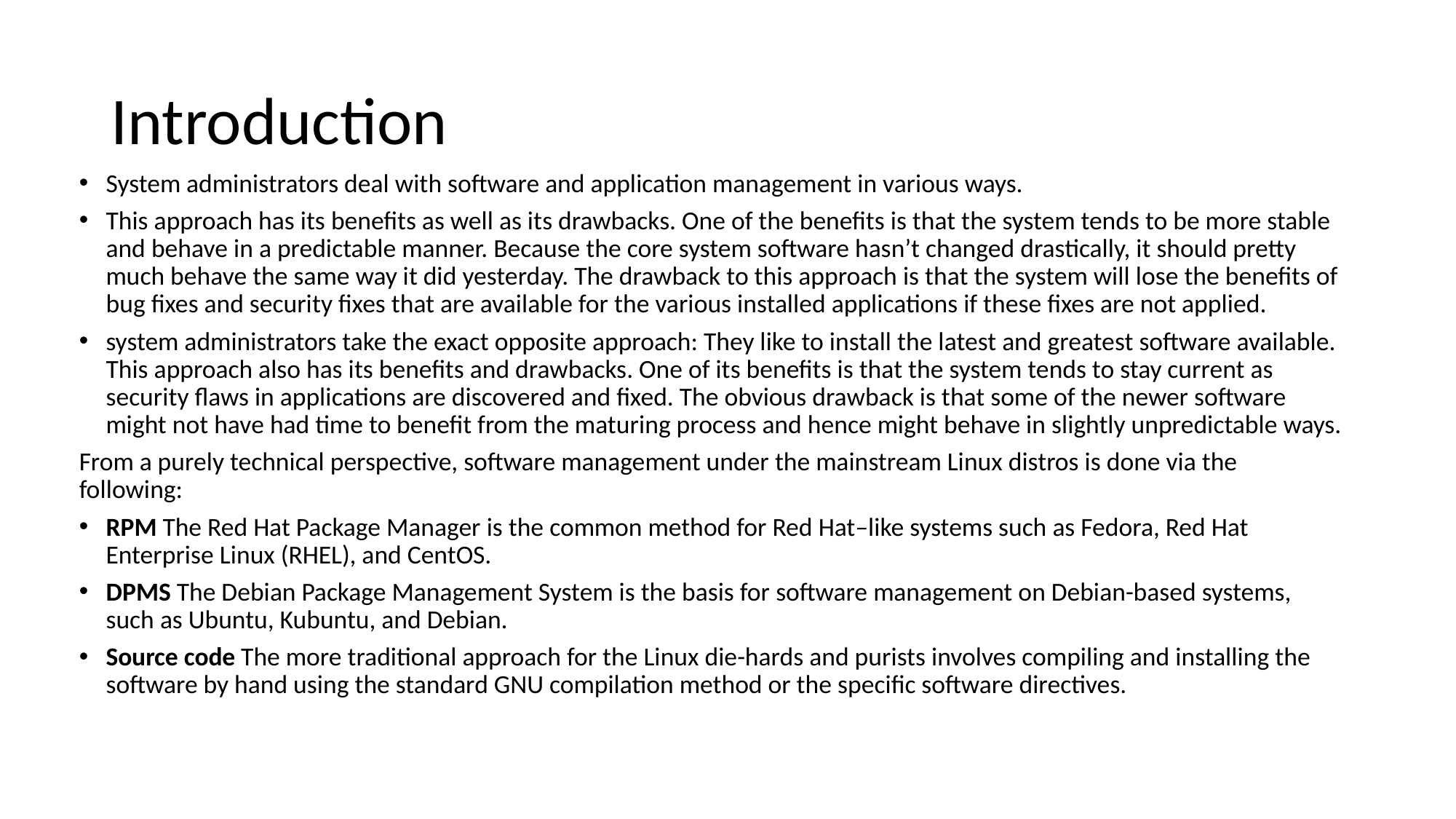

# Introduction
System administrators deal with software and application management in various ways.
This approach has its benefits as well as its drawbacks. One of the benefits is that the system tends to be more stable and behave in a predictable manner. Because the core system software hasn’t changed drastically, it should pretty much behave the same way it did yesterday. The drawback to this approach is that the system will lose the benefits of bug fixes and security fixes that are available for the various installed applications if these fixes are not applied.
system administrators take the exact opposite approach: They like to install the latest and greatest software available. This approach also has its benefits and drawbacks. One of its benefits is that the system tends to stay current as security flaws in applications are discovered and fixed. The obvious drawback is that some of the newer software might not have had time to benefit from the maturing process and hence might behave in slightly unpredictable ways.
From a purely technical perspective, software management under the mainstream Linux distros is done via the following:
RPM The Red Hat Package Manager is the common method for Red Hat–like systems such as Fedora, Red Hat Enterprise Linux (RHEL), and CentOS.
DPMS The Debian Package Management System is the basis for software management on Debian-based systems, such as Ubuntu, Kubuntu, and Debian.
Source code The more traditional approach for the Linux die-hards and purists involves compiling and installing the software by hand using the standard GNU compilation method or the specific software directives.